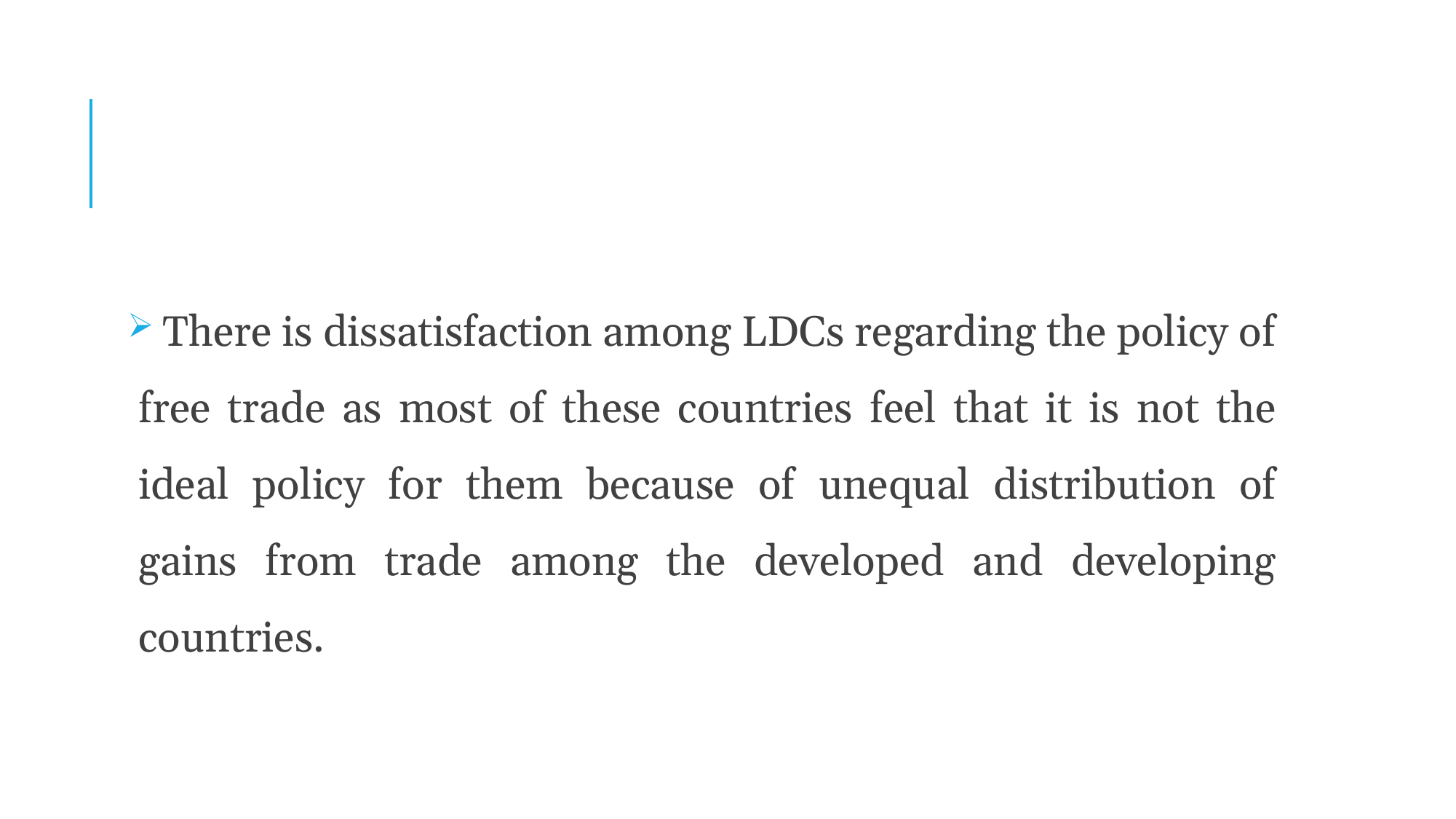

#
 There is dissatisfaction among LDCs regarding the policy of free trade as most of these countries feel that it is not the ideal policy for them because of unequal distribution of gains from trade among the developed and developing countries.